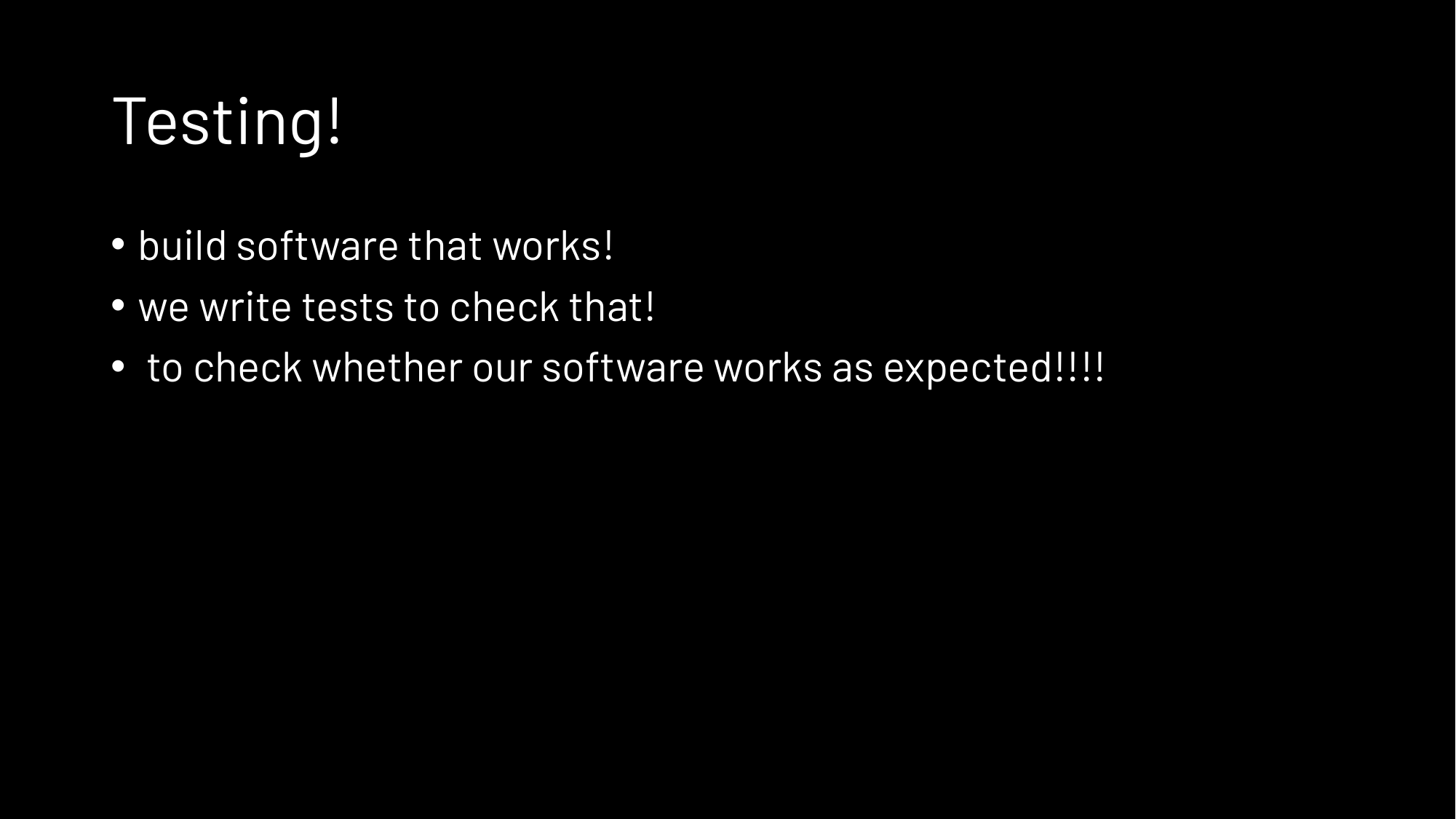

# Testing!
build software that works!
we write tests to check that!
 to check whether our software works as expected!!!!